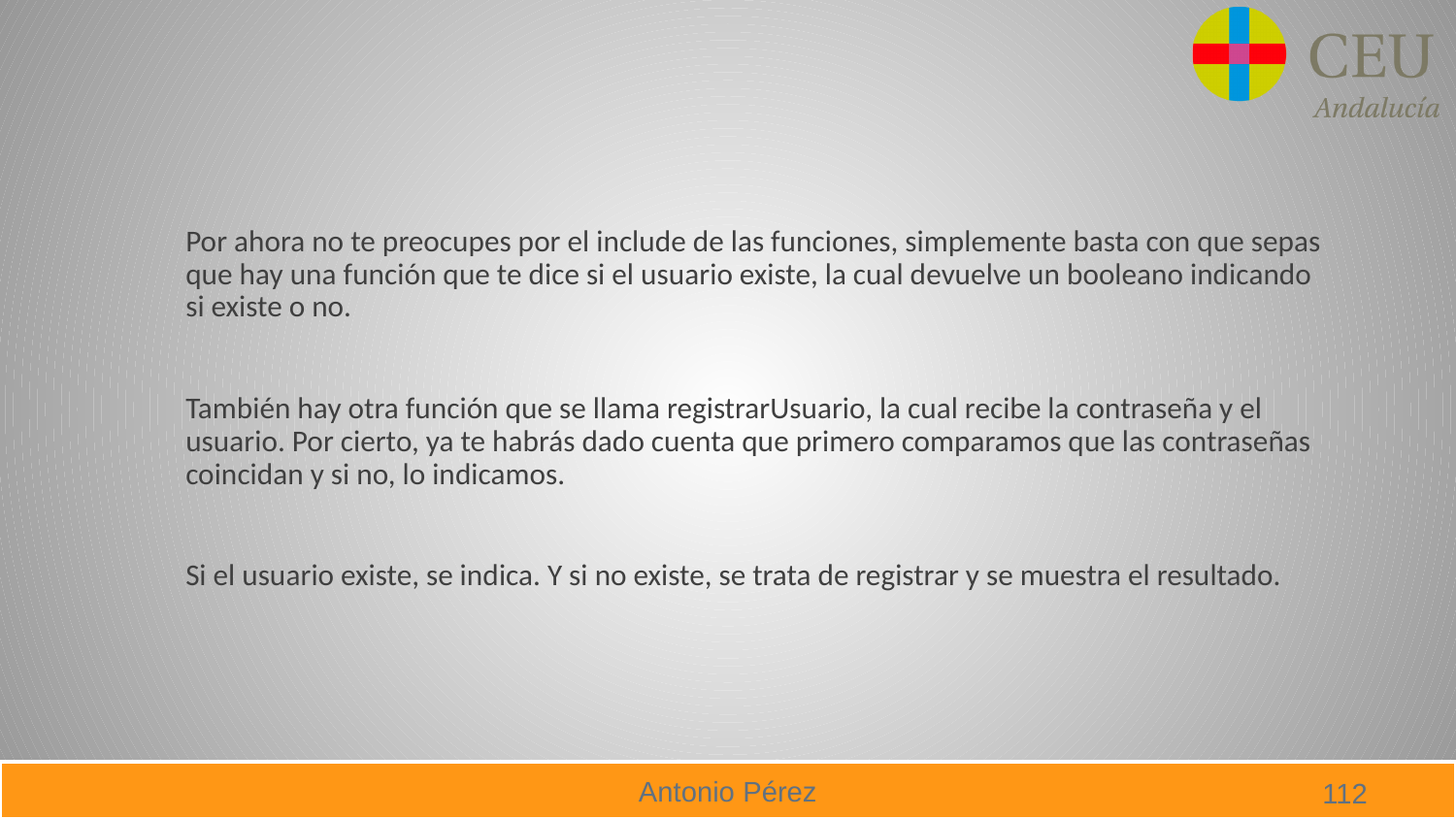

#
Por ahora no te preocupes por el include de las funciones, simplemente basta con que sepas que hay una función que te dice si el usuario existe, la cual devuelve un booleano indicando si existe o no.

También hay otra función que se llama registrarUsuario, la cual recibe la contraseña y el usuario. Por cierto, ya te habrás dado cuenta que primero comparamos que las contraseñas coincidan y si no, lo indicamos.

Si el usuario existe, se indica. Y si no existe, se trata de registrar y se muestra el resultado.